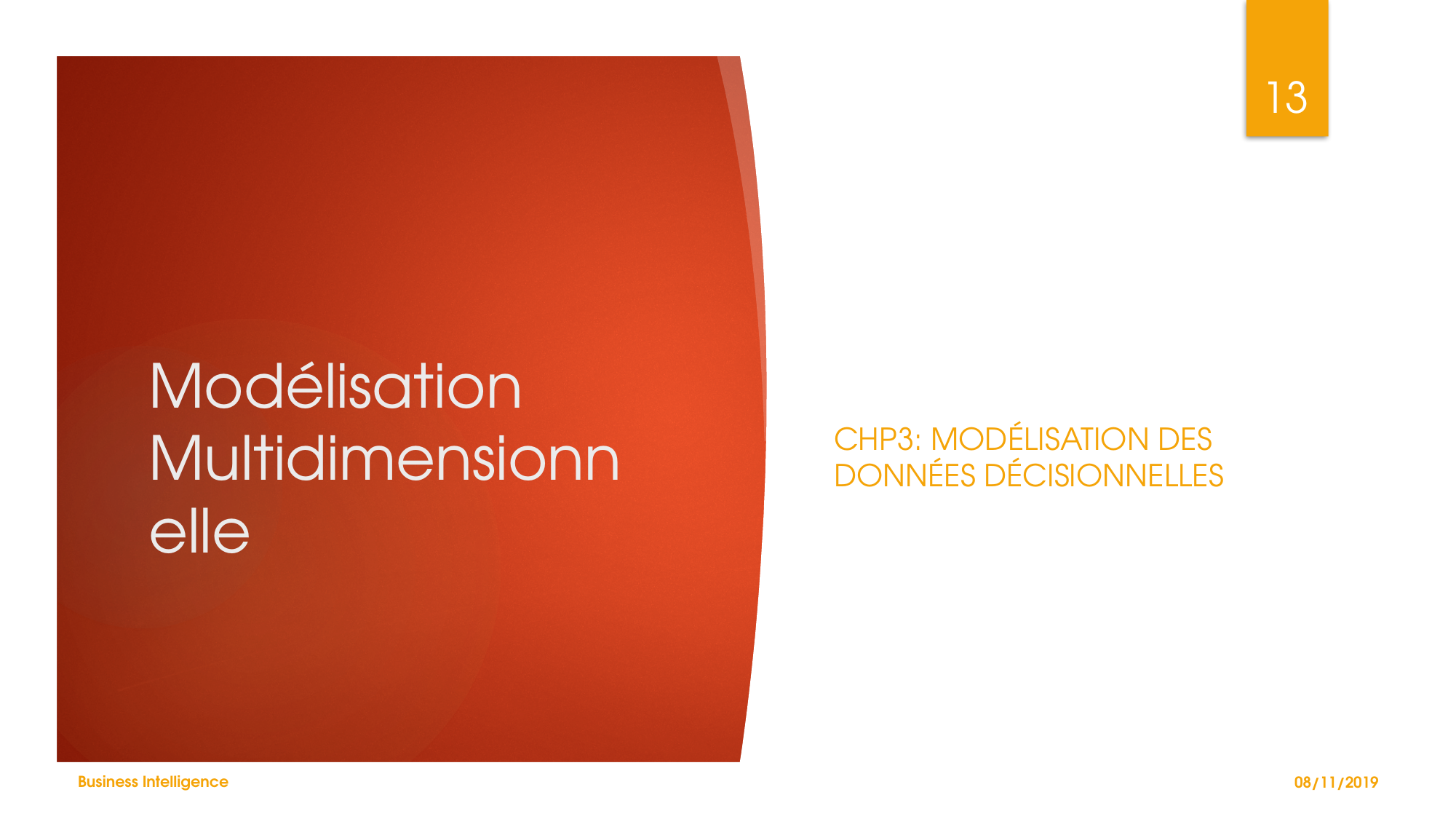

13
# Modélisation Multidimensionnelle
Chp3: Modélisation des Données Décisionnelles
Business Intelligence
08/11/2019